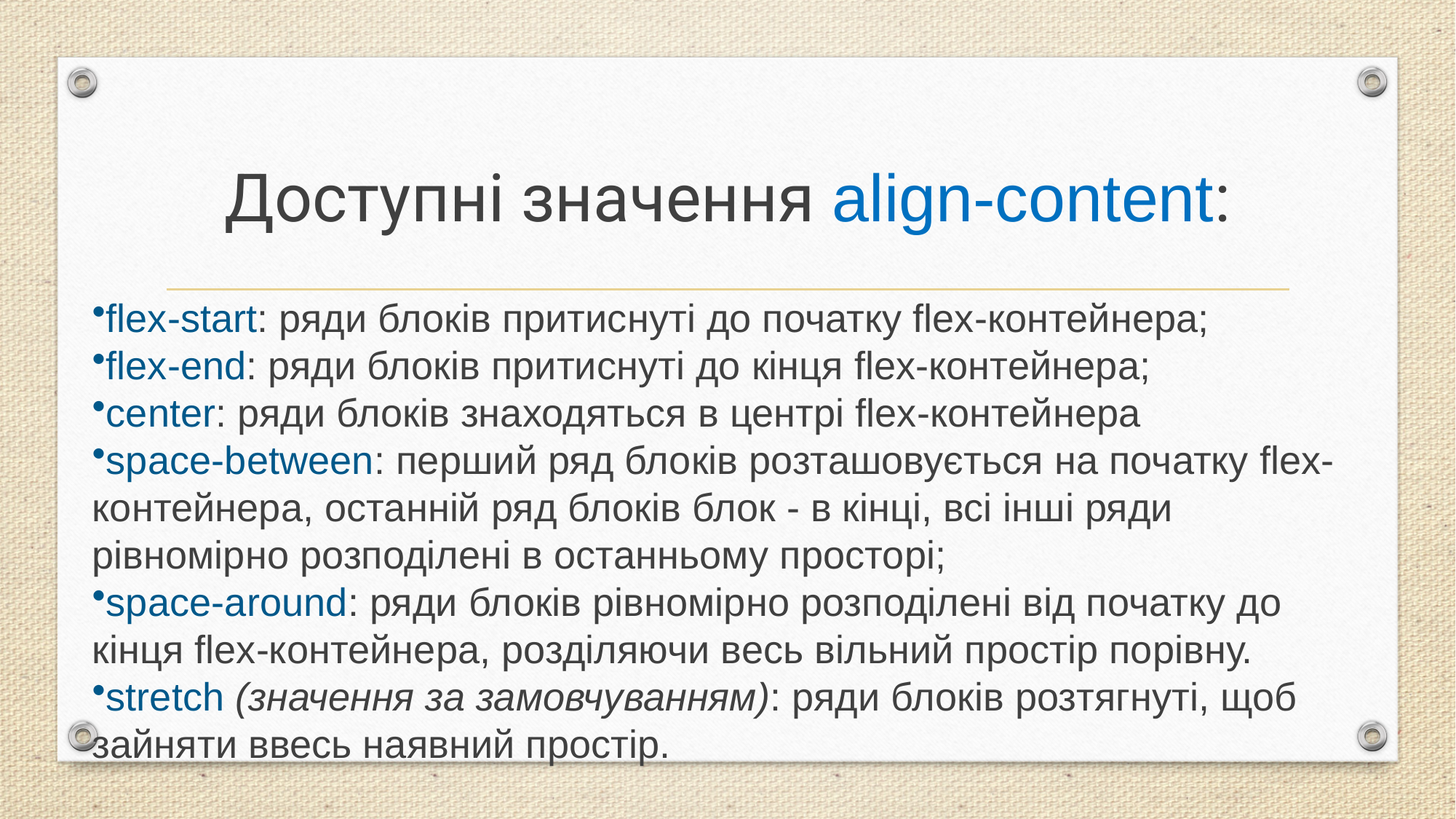

# Доступні значення align-content:
flex-start: ряди блоків притиснуті до початку flex-контейнера;
flex-end: ряди блоків притиснуті до кінця flex-контейнера;
center: ряди блоків знаходяться в центрі flex-контейнера
space-between: перший ряд блоків розташовується на початку flex-контейнера, останній ряд блоків блок - в кінці, всі інші ряди рівномірно розподілені в останньому просторі;
space-around: ряди блоків рівномірно розподілені від початку до кінця flex-контейнера, розділяючи весь вільний простір порівну.
stretch (значення за замовчуванням): ряди блоків розтягнуті, щоб зайняти ввесь наявний простір.